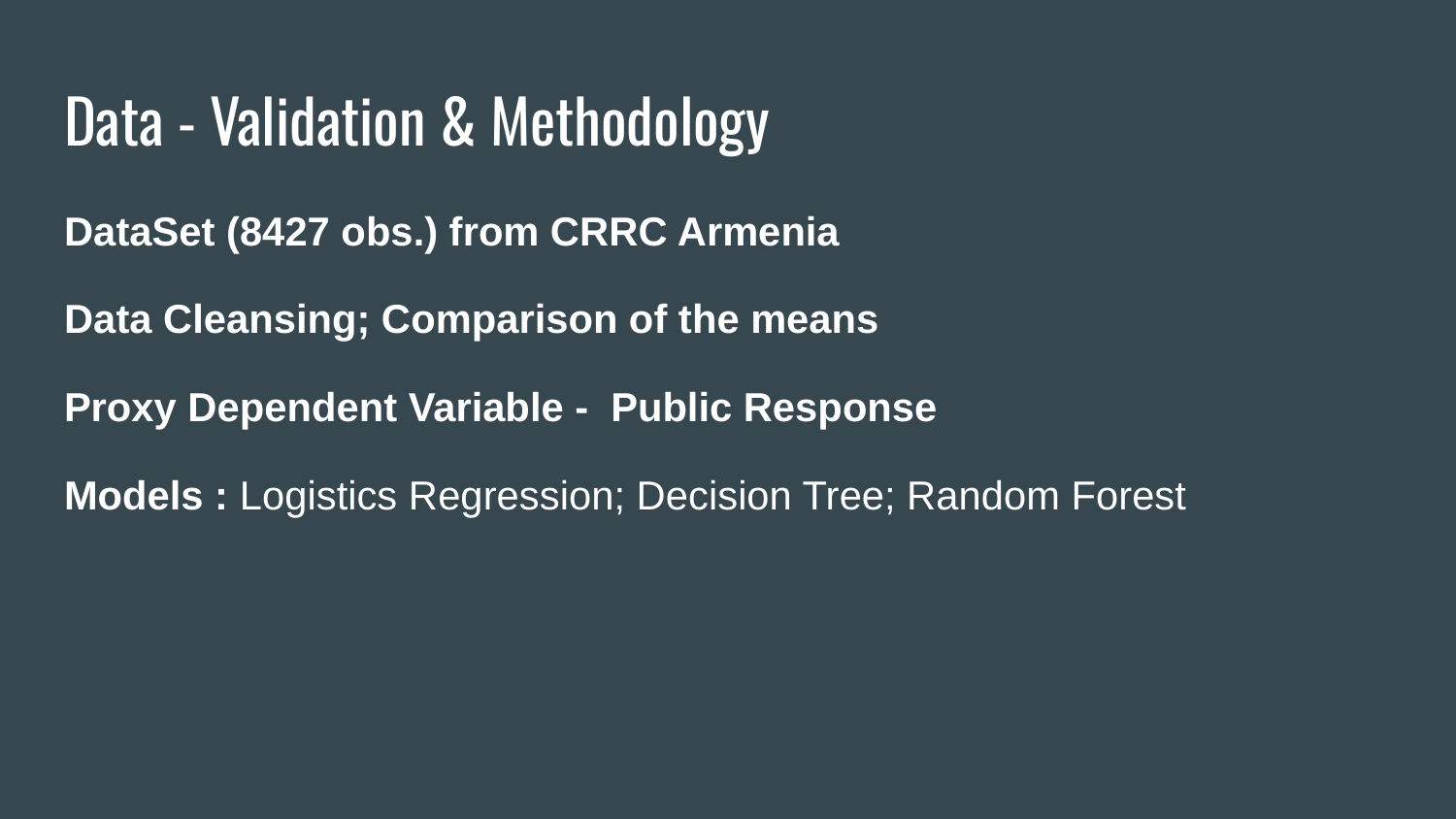

Data - Validation & Methodology
DataSet (8427 obs.) from CRRC Armenia
Data Cleansing; Comparison of the means
Proxy Dependent Variable -  Public Response
Models : Logistics Regression; Decision Tree; Random Forest